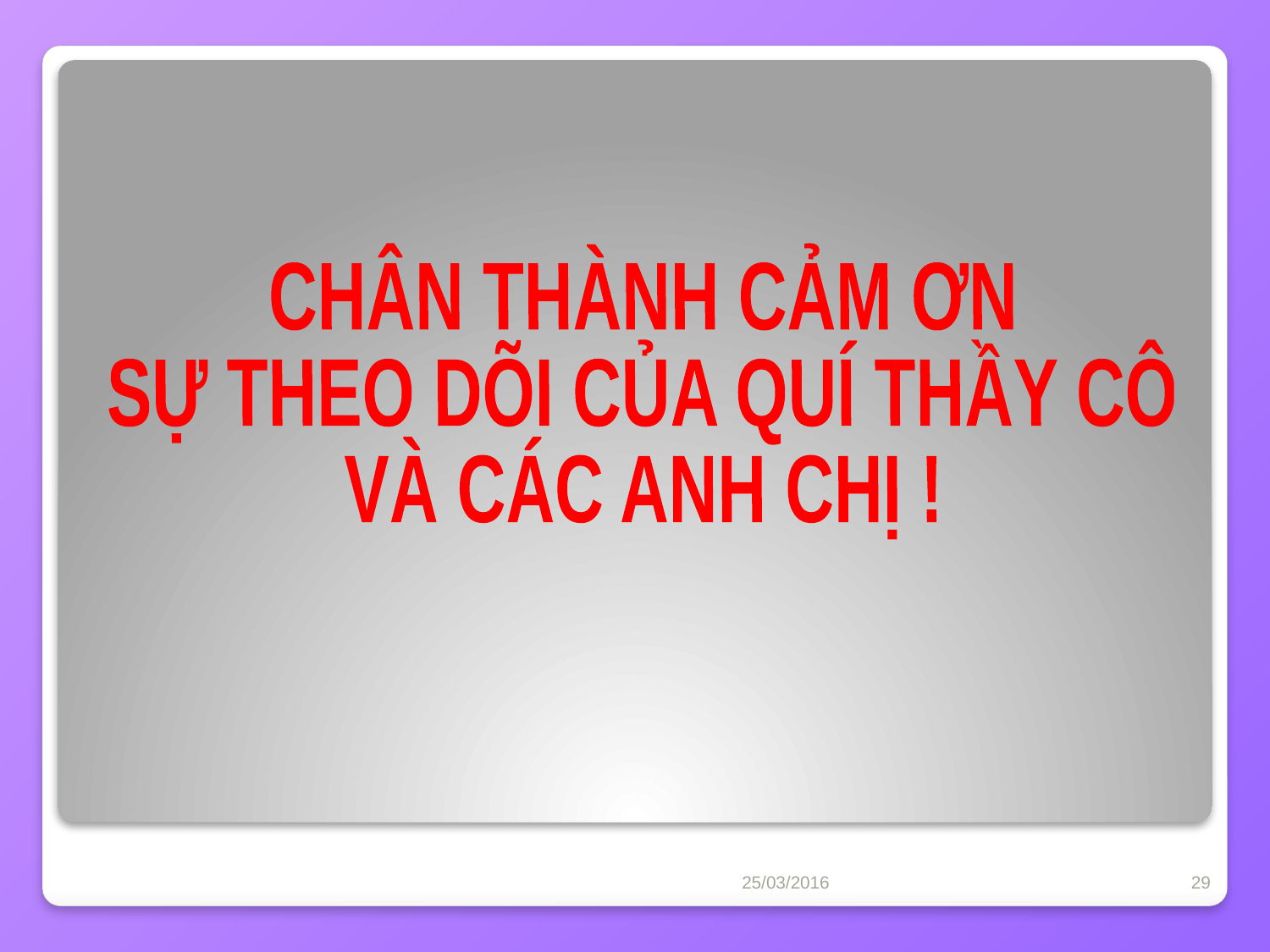

CHÂN THÀNH CẢM ƠN
SỰ THEO DÕI CỦA QUÍ THẦY CÔ
VÀ CÁC ANH CHỊ !
25/03/2016
29